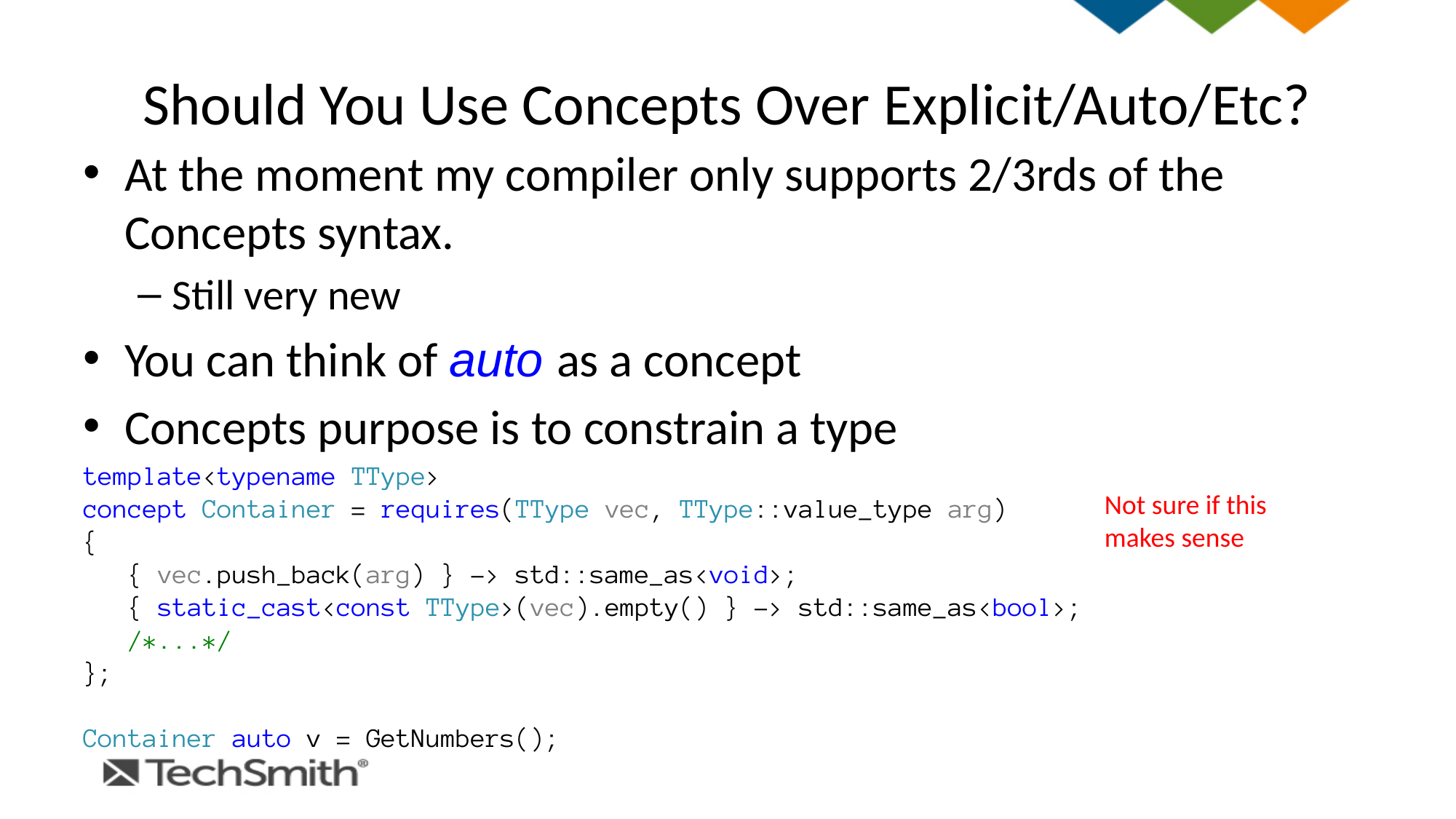

# Should You Use Concepts Over Explicit/Auto/Etc?
At the moment my compiler only supports 2/3rds of the Concepts syntax.
Still very new
You can think of auto as a concept
Concepts purpose is to constrain a type
template<typename TType>
concept Container = requires(TType vec, TType::value_type arg)
{
   { vec.push_back(arg) } -> std::same_as<void>;
   { static_cast<const TType>(vec).empty() } -> std::same_as<bool>;
   /*...*/
};
Container auto v = GetNumbers();
Not sure if this makes sense